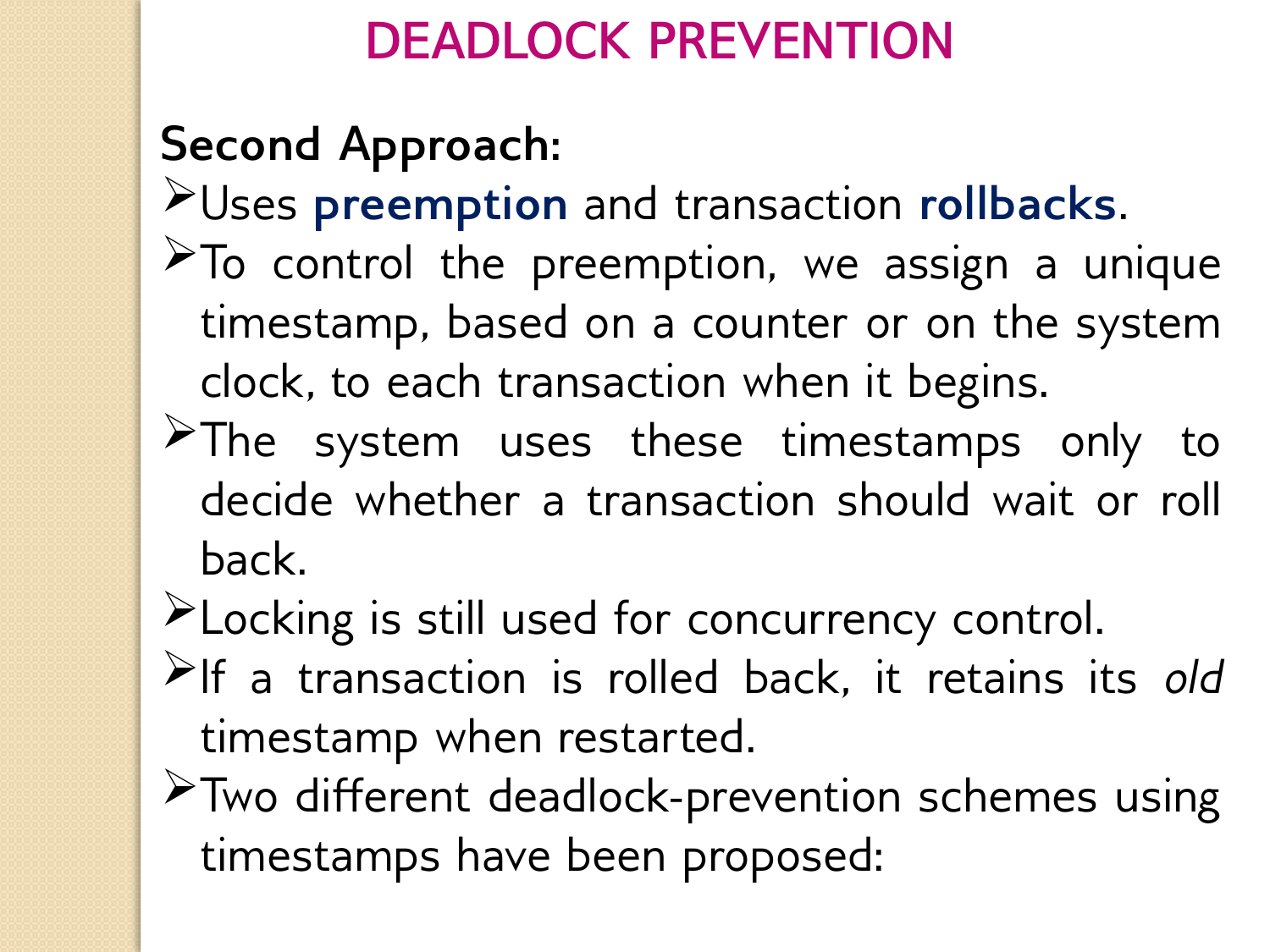

Deadlock Prevention
Second Approach:
Uses preemption and transaction rollbacks.
To control the preemption, we assign a unique timestamp, based on a counter or on the system clock, to each transaction when it begins.
The system uses these timestamps only to decide whether a transaction should wait or roll back.
Locking is still used for concurrency control.
If a transaction is rolled back, it retains its old timestamp when restarted.
Two different deadlock-prevention schemes using timestamps have been proposed: